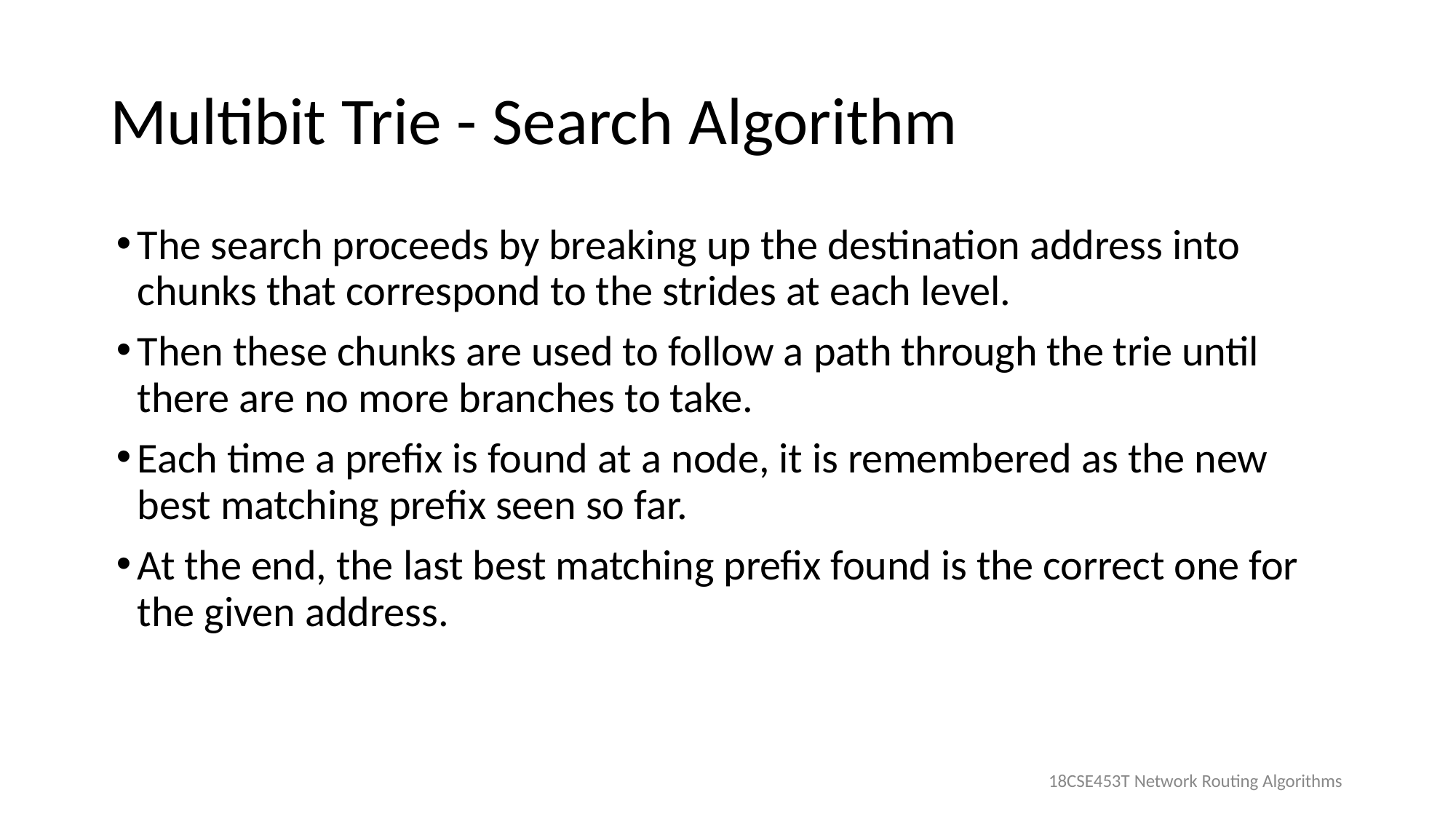

# Multibit Trie - Search Algorithm
The search proceeds by breaking up the destination address into  chunks that correspond to the strides at each level.
Then these chunks are used to follow a path through the trie until  there are no more branches to take.
Each time a prefix is found at a node, it is remembered as the new  best matching prefix seen so far.
At the end, the last best matching prefix found is the correct one for  the given address.
18CSE453T Network Routing Algorithms